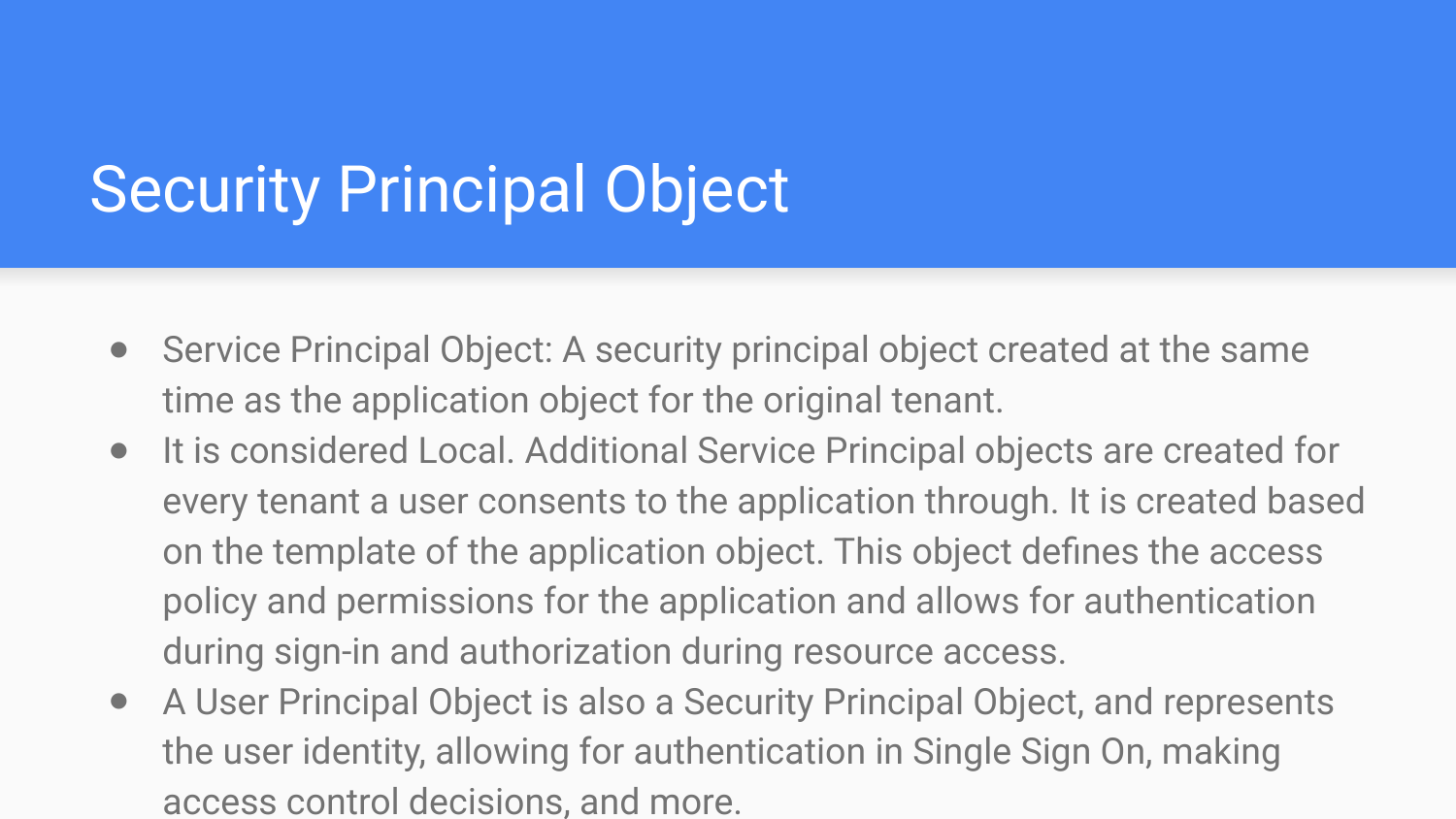

# Security Principal Object
Service Principal Object: A security principal object created at the same time as the application object for the original tenant.
It is considered Local. Additional Service Principal objects are created for every tenant a user consents to the application through. It is created based on the template of the application object. This object defines the access policy and permissions for the application and allows for authentication during sign-in and authorization during resource access.
A User Principal Object is also a Security Principal Object, and represents the user identity, allowing for authentication in Single Sign On, making access control decisions, and more.